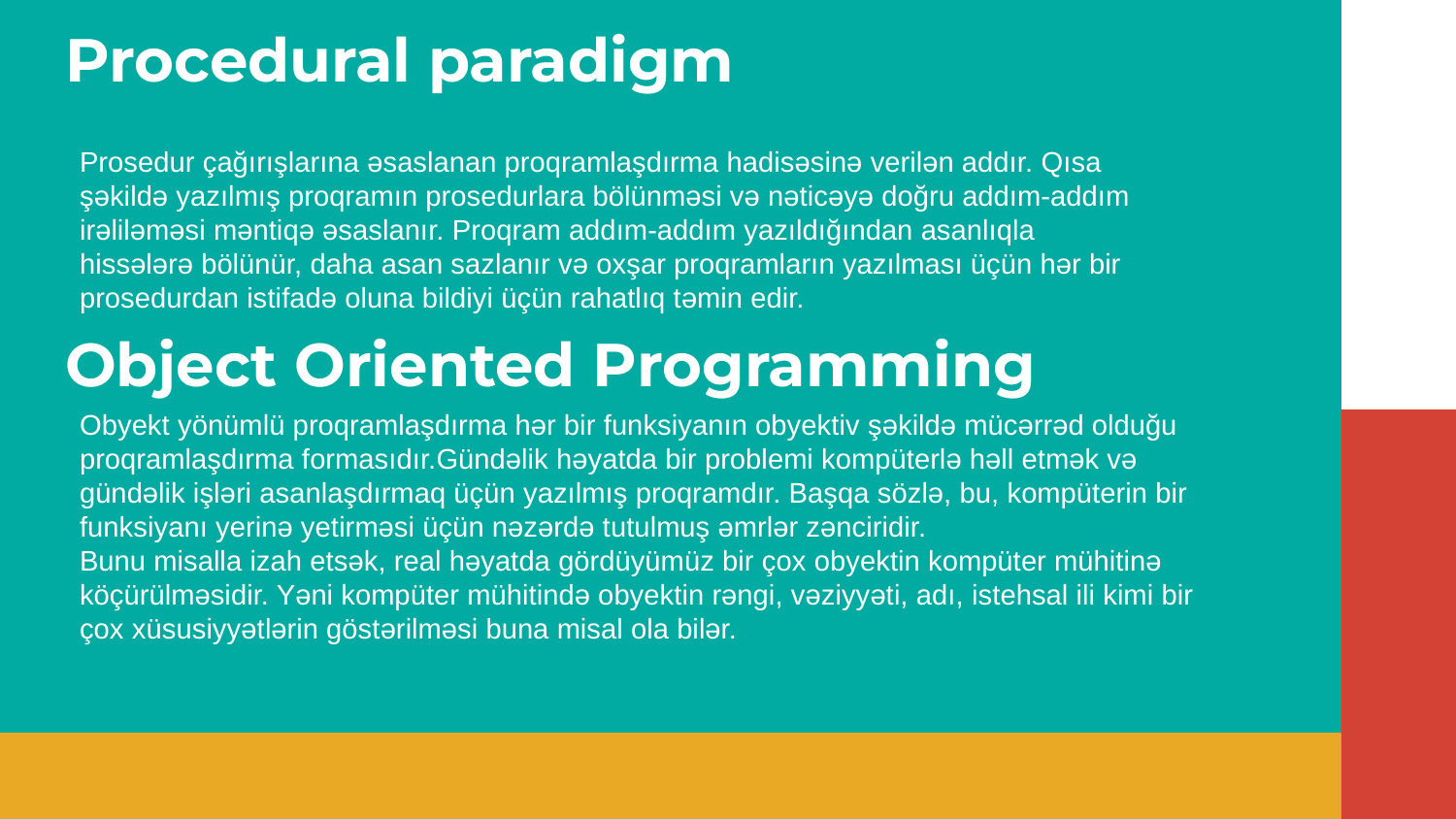

Procedural paradigm
Prosedur çağırışlarına əsaslanan proqramlaşdırma hadisəsinə verilən addır. Qısa şəkildə yazılmış proqramın prosedurlara bölünməsi və nəticəyə doğru addım-addım irəliləməsi məntiqə əsaslanır. Proqram addım-addım yazıldığından asanlıqla hissələrə bölünür, daha asan sazlanır və oxşar proqramların yazılması üçün hər bir prosedurdan istifadə oluna bildiyi üçün rahatlıq təmin edir.
Object Oriented Programming

Obyekt yönümlü proqramlaşdırma hər bir funksiyanın obyektiv şəkildə mücərrəd olduğu proqramlaşdırma formasıdır.Gündəlik həyatda bir problemi kompüterlə həll etmək və gündəlik işləri asanlaşdırmaq üçün yazılmış proqramdır. Başqa sözlə, bu, kompüterin bir funksiyanı yerinə yetirməsi üçün nəzərdə tutulmuş əmrlər zənciridir.
Bunu misalla izah etsək, real həyatda gördüyümüz bir çox obyektin kompüter mühitinə köçürülməsidir. Yəni kompüter mühitində obyektin rəngi, vəziyyəti, adı, istehsal ili kimi bir çox xüsusiyyətlərin göstərilməsi buna misal ola bilər.